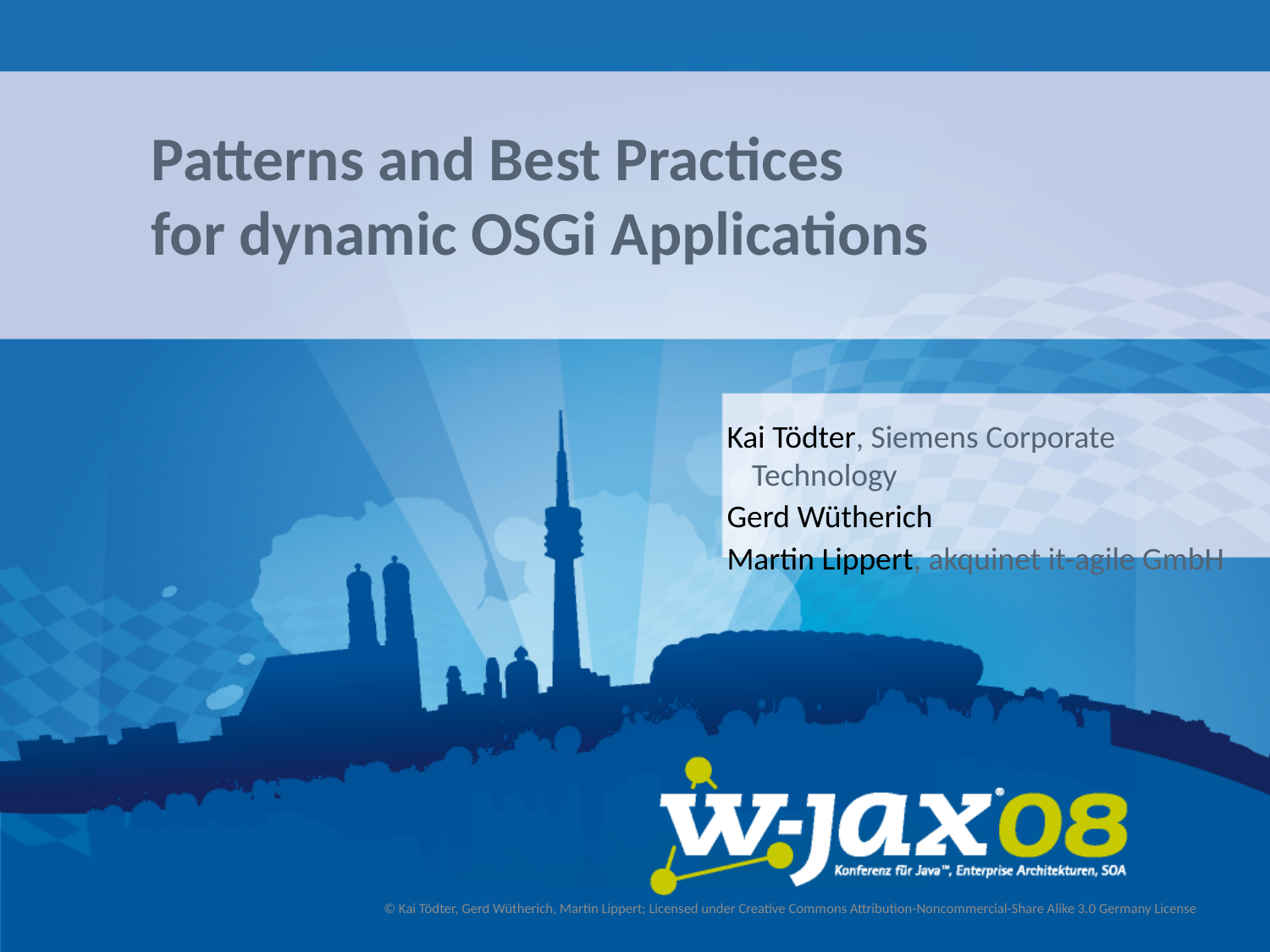

# Patterns and Best Practices for dynamic OSGi Applications
Kai Tödter, Siemens Corporate Technology
Gerd Wütherich
Martin Lippert, akquinet it-agile GmbH